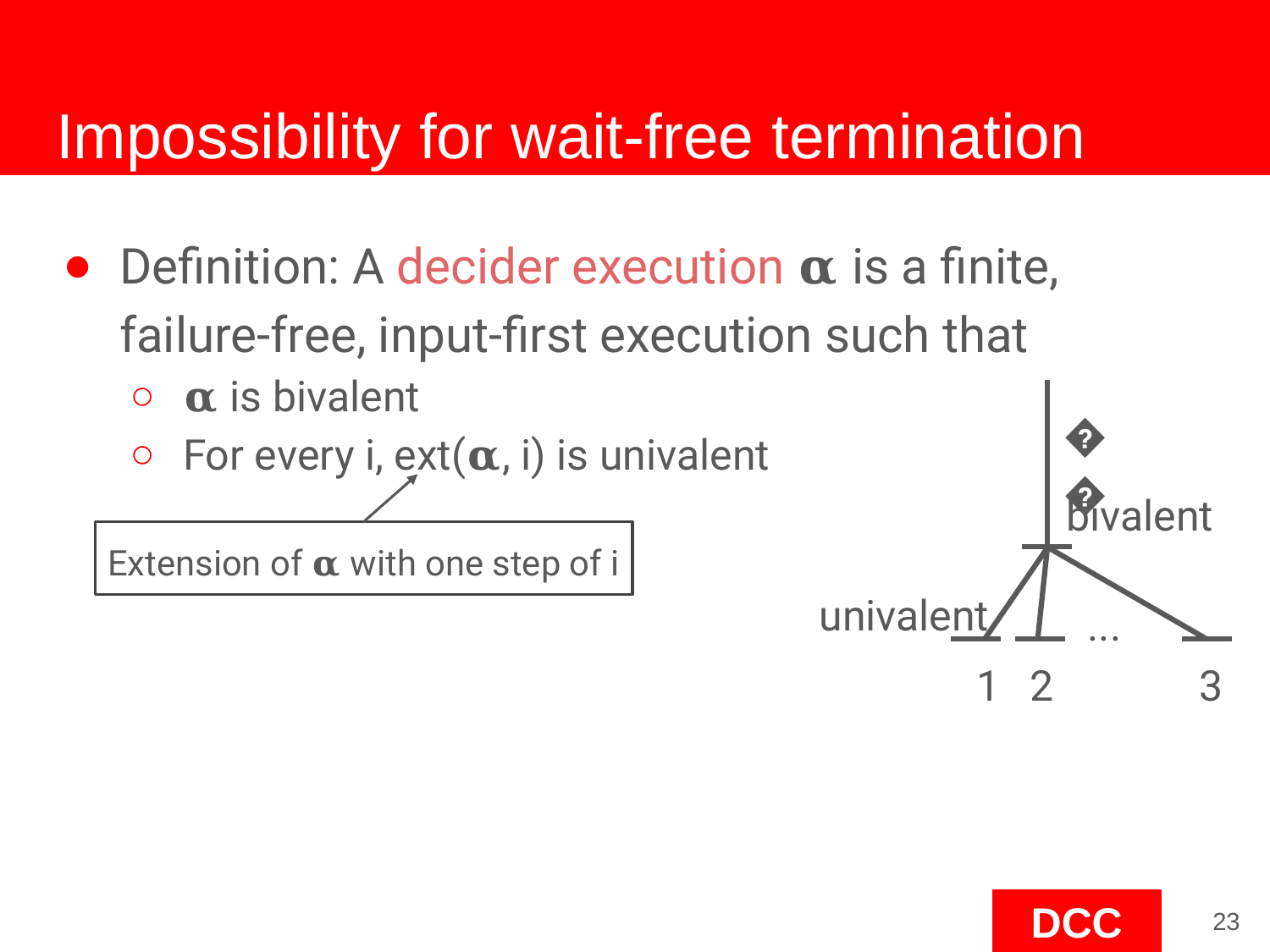

# Impossibility for wait-free termination
Definition: A decider execution 𝛂 is a finite, failure-free, input-first execution such that
𝛂 is bivalent
For every i, ext(𝛂, i) is univalent

𝛂
bivalent
Extension of 𝛂 with one step of i
univalent
...
1
2
3
23